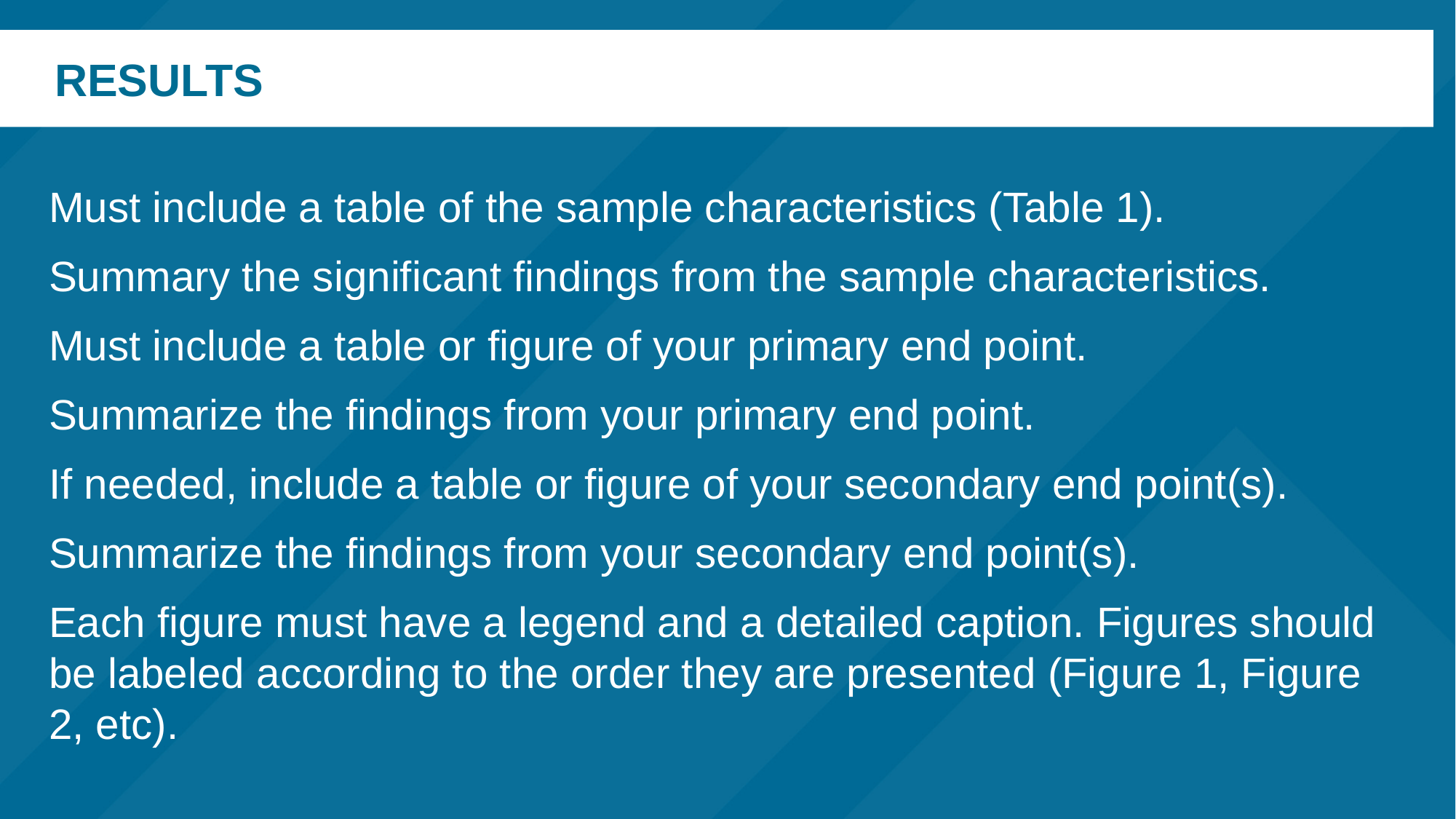

# results
Must include a table of the sample characteristics (Table 1).
Summary the significant findings from the sample characteristics.
Must include a table or figure of your primary end point.
Summarize the findings from your primary end point.
If needed, include a table or figure of your secondary end point(s).
Summarize the findings from your secondary end point(s).
Each figure must have a legend and a detailed caption. Figures should be labeled according to the order they are presented (Figure 1, Figure 2, etc).